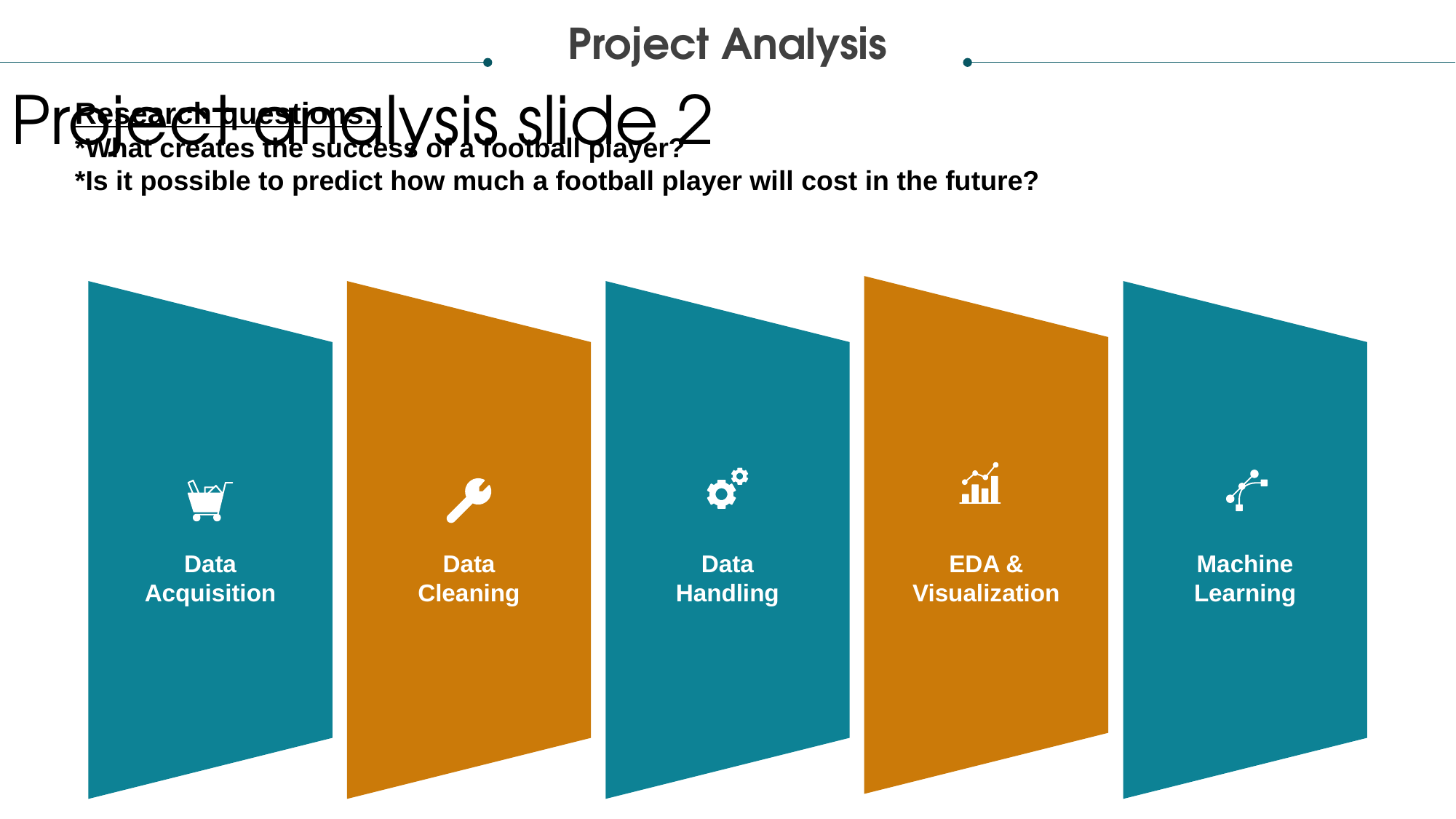

Project Analysis
Project analysis slide 2
Research questions:
*What creates the success of a football player?
*Is it possible to predict how much a football player will cost in the future?

Data
Acquisition
Data
Cleaning
Data
Handling
EDA & Visualization
Machine Learning